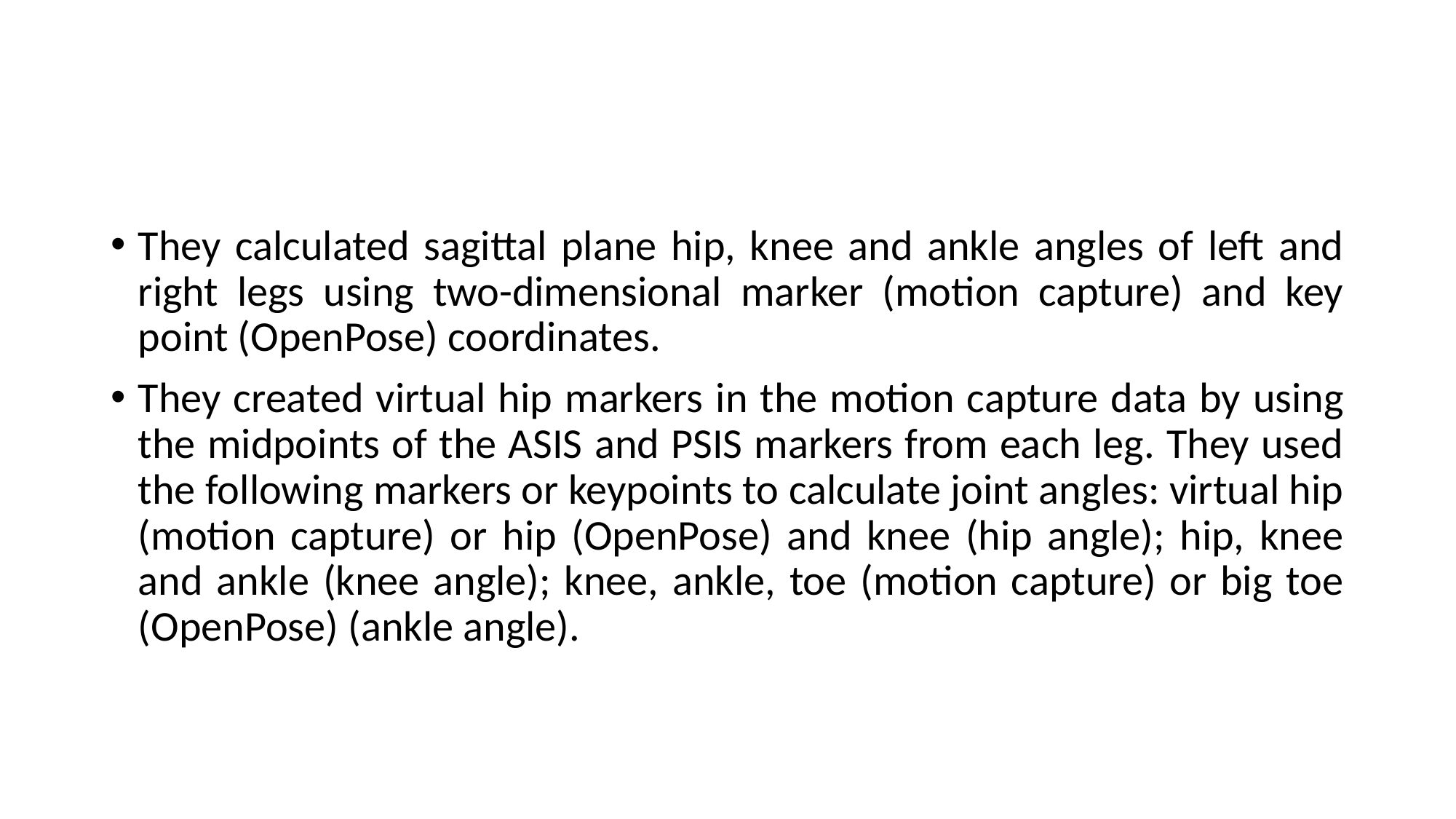

#
They calculated sagittal plane hip, knee and ankle angles of left and right legs using two-dimensional marker (motion capture) and key point (OpenPose) coordinates.
They created virtual hip markers in the motion capture data by using the midpoints of the ASIS and PSIS markers from each leg. They used the following markers or keypoints to calculate joint angles: virtual hip (motion capture) or hip (OpenPose) and knee (hip angle); hip, knee and ankle (knee angle); knee, ankle, toe (motion capture) or big toe (OpenPose) (ankle angle).